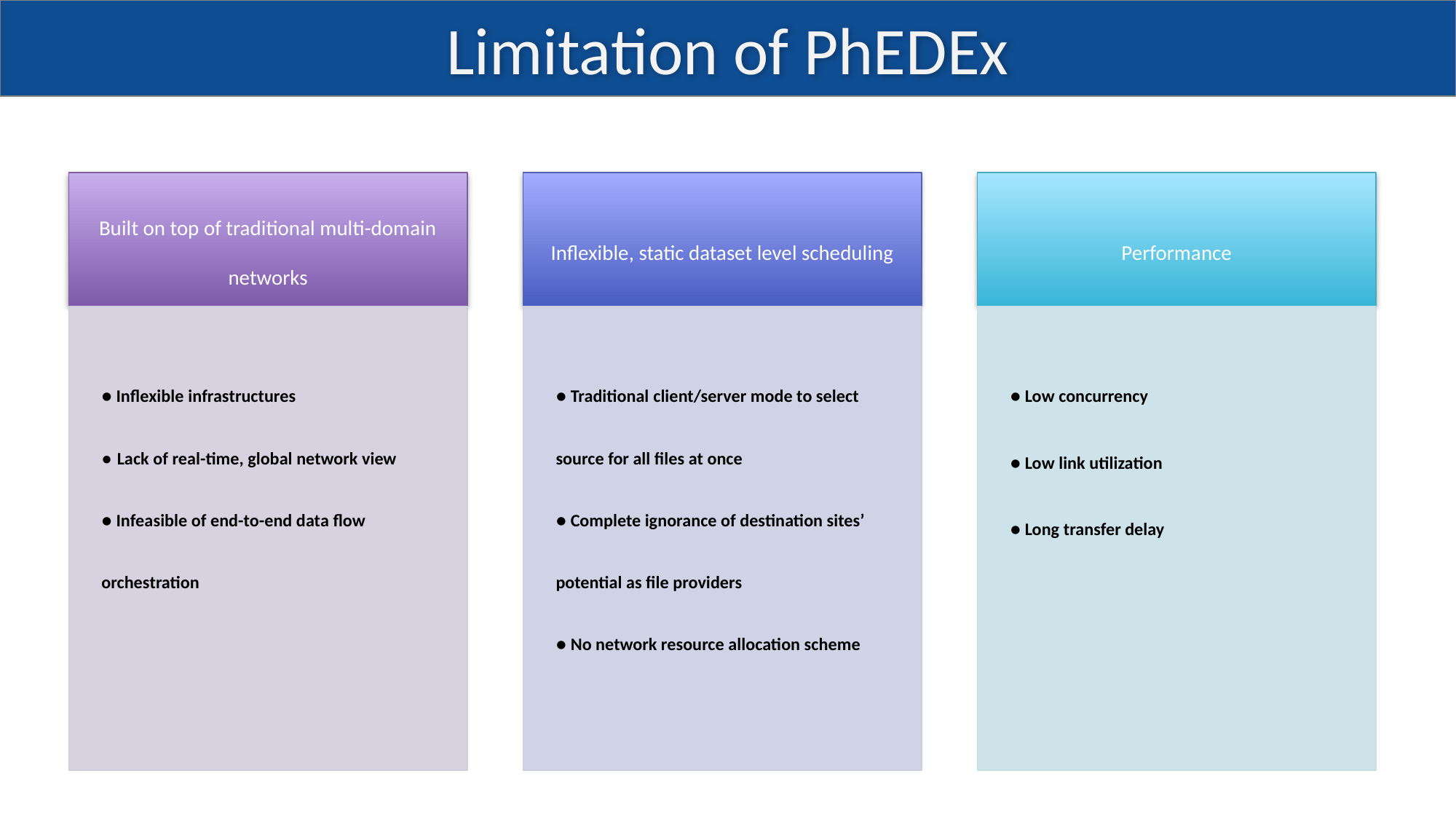

# Limitation of PhEDEx
Built on top of traditional multi-domain networks
Inflexible, static dataset level scheduling
Performance

● Inflexible infrastructures
● Lack of real-time, global network view
● Infeasible of end-to-end data flow orchestration
● Traditional client/server mode to select source for all files at once
● Complete ignorance of destination sites’ potential as file providers
● No network resource allocation scheme
● Low concurrency
● Low link utilization
● Long transfer delay